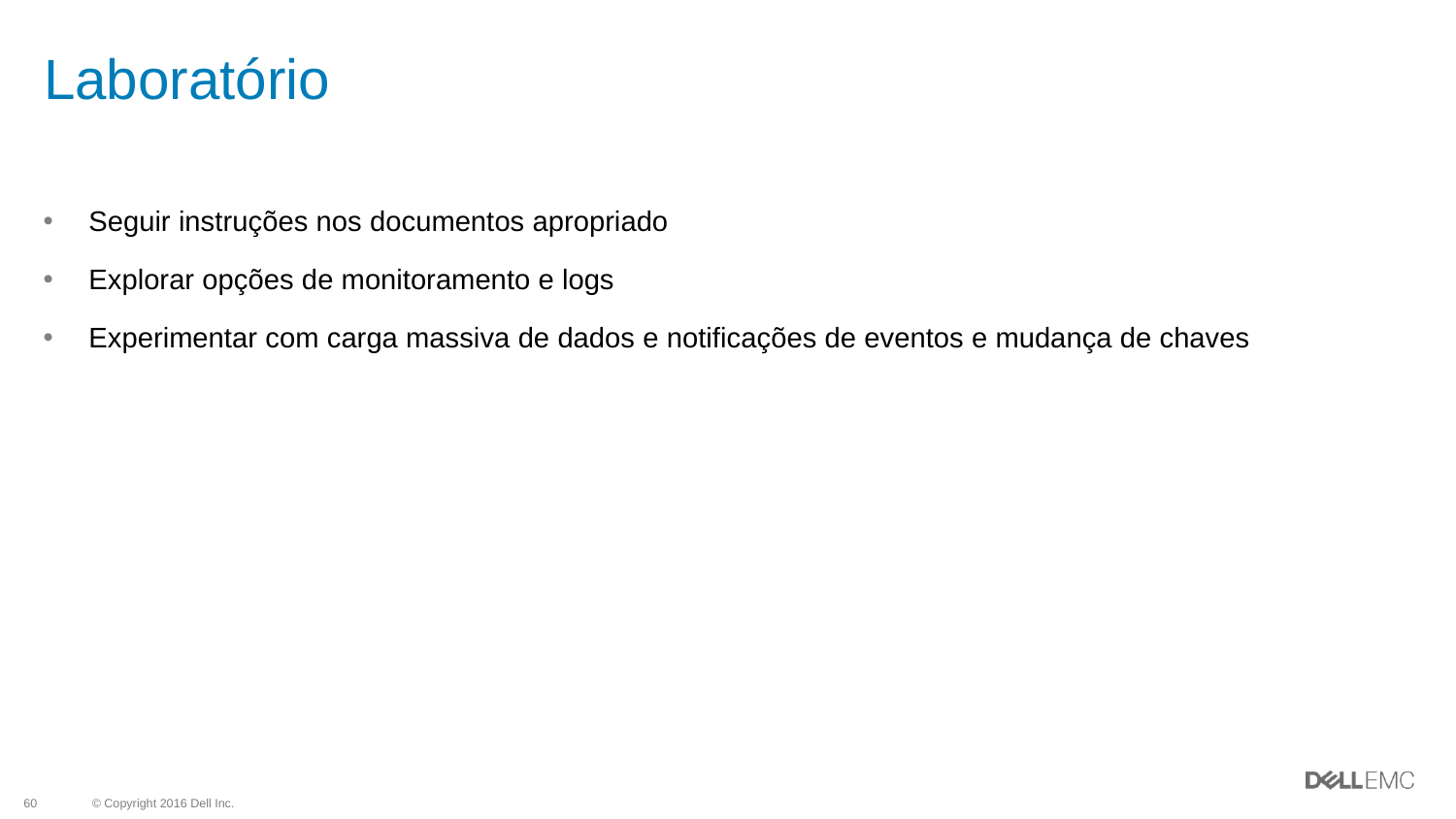

# Laboratório
Seguir instruções nos documentos apropriado
Explorar opções de monitoramento e logs
Experimentar com carga massiva de dados e notificações de eventos e mudança de chaves